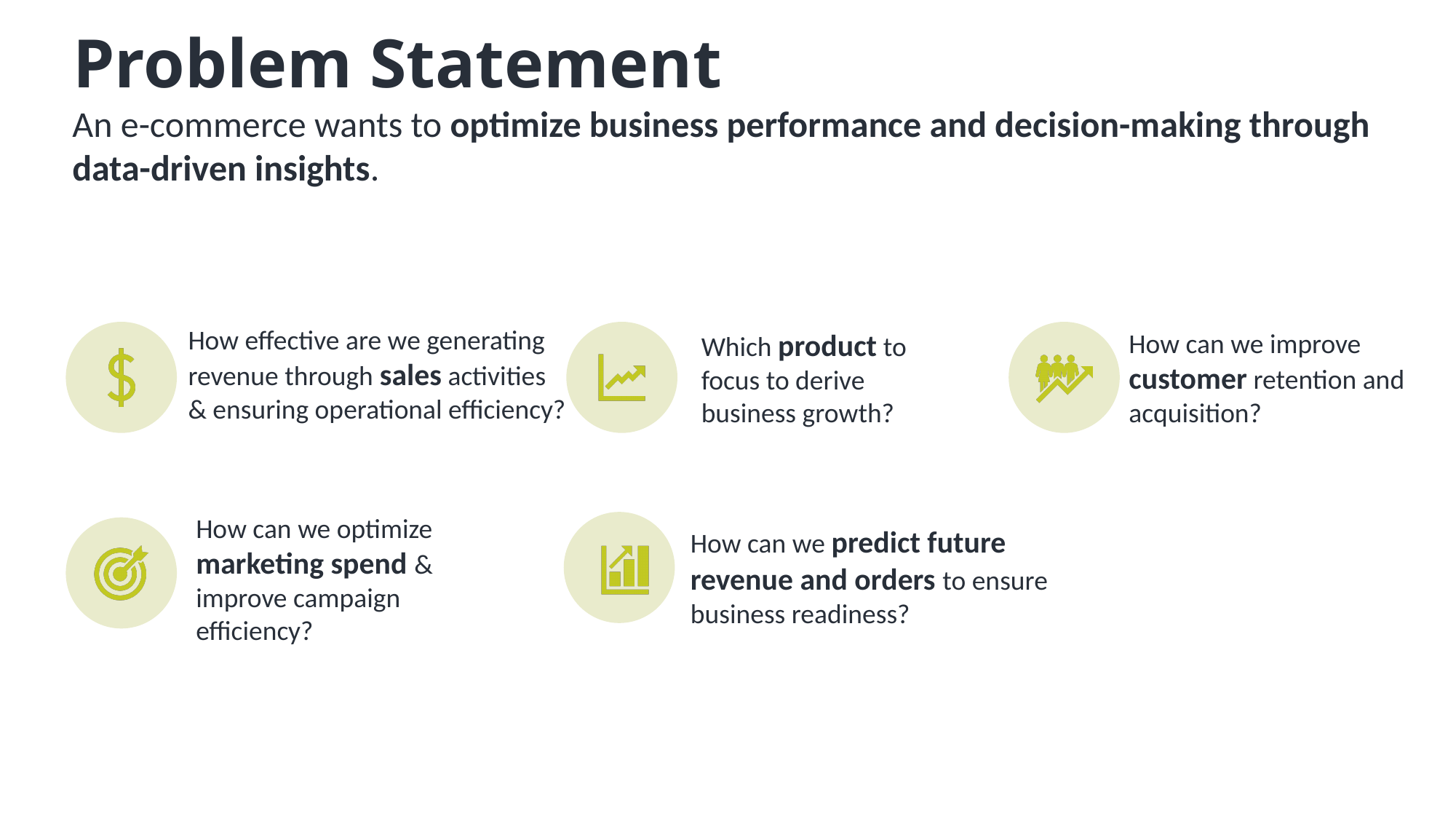

Problem Statement
An e-commerce wants to optimize business performance and decision-making through
data-driven insights.

How effective are we generating revenue through sales activities & ensuring operational efficiency?
Which product to focus to derive business growth?
How can we improve customer retention and acquisition?
How can we optimize marketing spend & improve campaign efficiency?
How can we predict future revenue and orders to ensure business readiness?